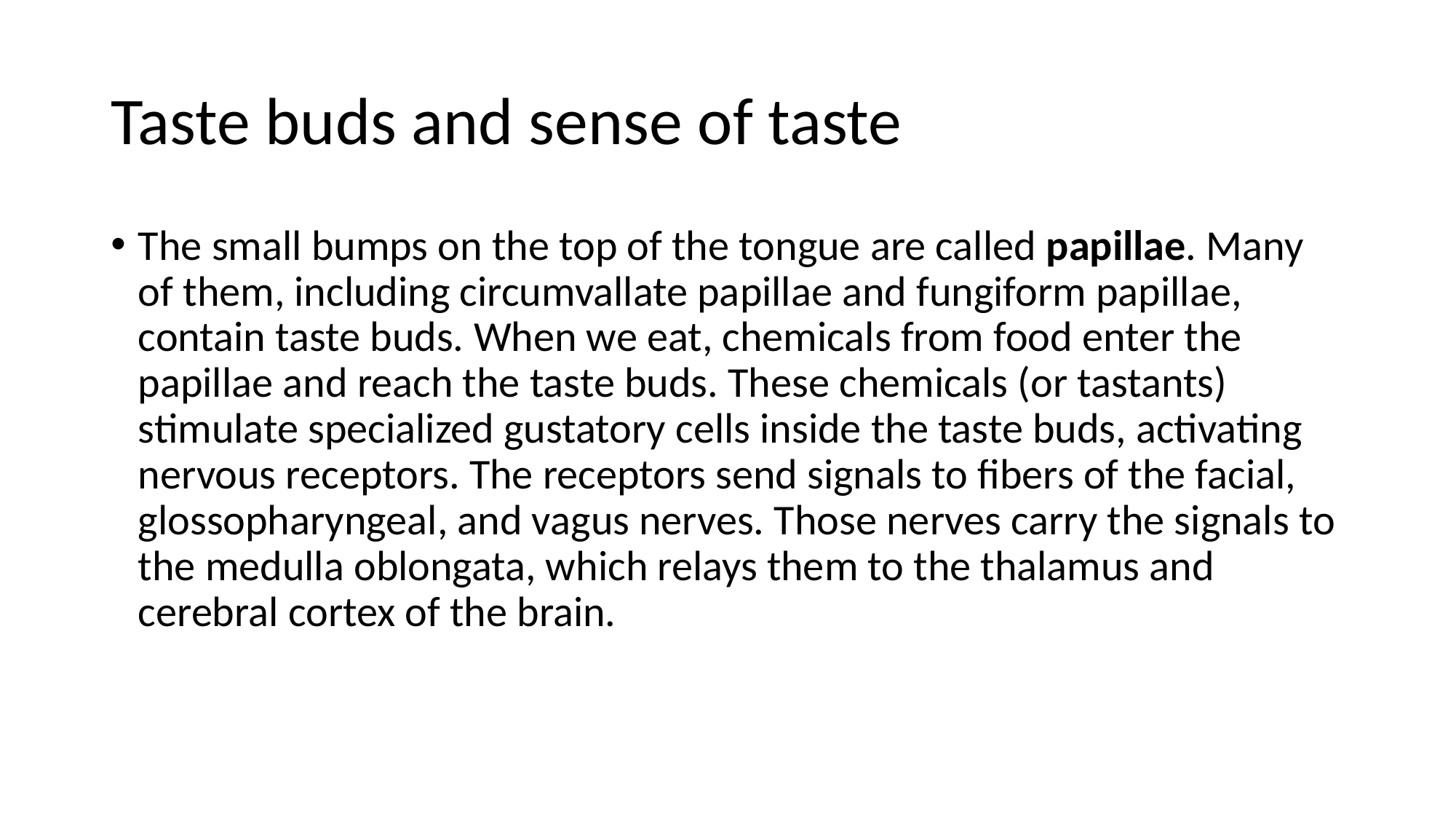

# Taste buds and sense of taste
The small bumps on the top of the tongue are called papillae. Many of them, including circumvallate papillae and fungiform papillae, contain taste buds. When we eat, chemicals from food enter the papillae and reach the taste buds. These chemicals (or tastants) stimulate specialized gustatory cells inside the taste buds, activating nervous receptors. The receptors send signals to fibers of the facial, glossopharyngeal, and vagus nerves. Those nerves carry the signals to the medulla oblongata, which relays them to the thalamus and cerebral cortex of the brain.